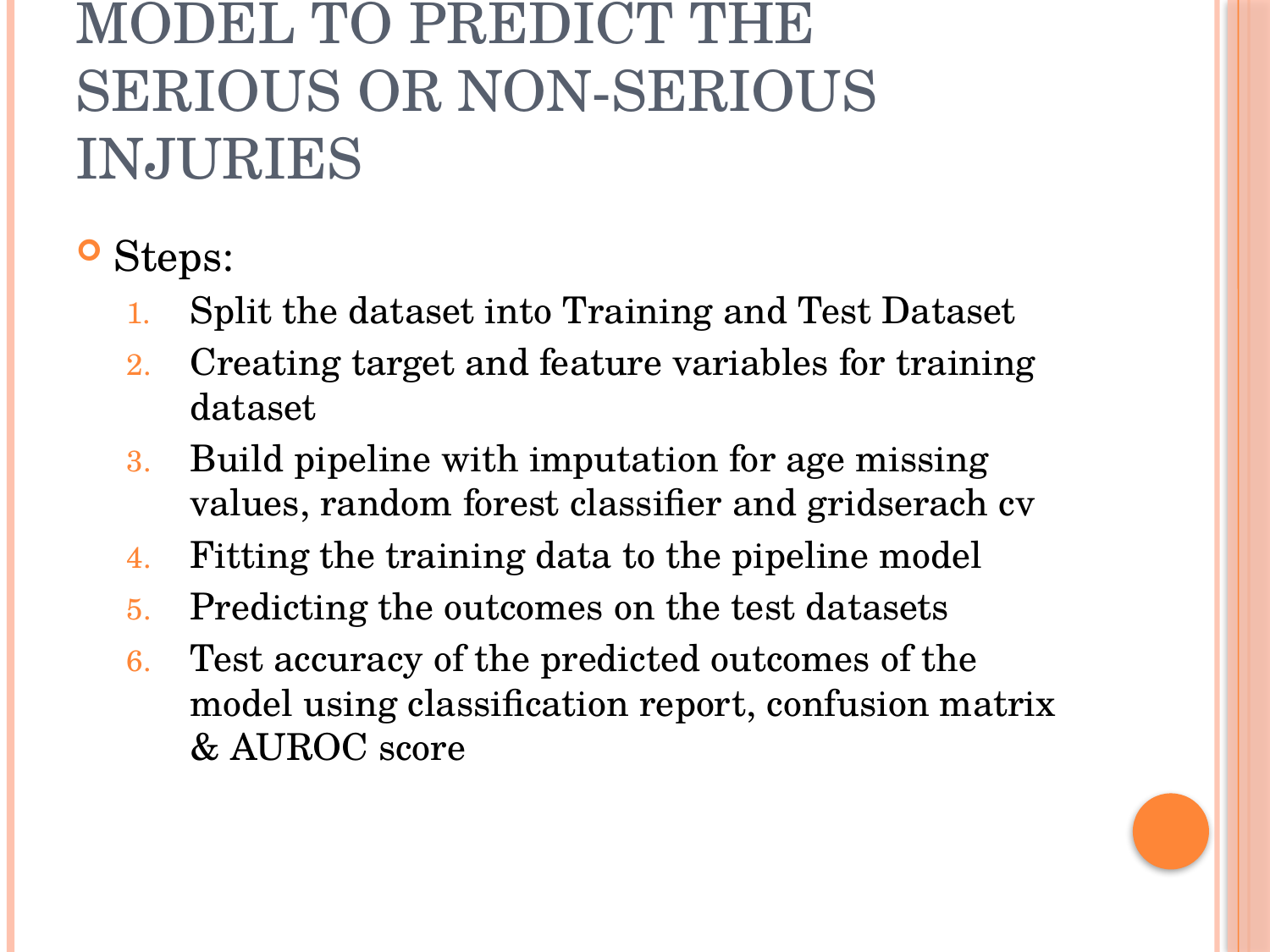

# model to predict the Serious or Non-Serious injuries
Steps:
Split the dataset into Training and Test Dataset
Creating target and feature variables for training dataset
Build pipeline with imputation for age missing values, random forest classifier and gridserach cv
Fitting the training data to the pipeline model
Predicting the outcomes on the test datasets
Test accuracy of the predicted outcomes of the model using classification report, confusion matrix & AUROC score